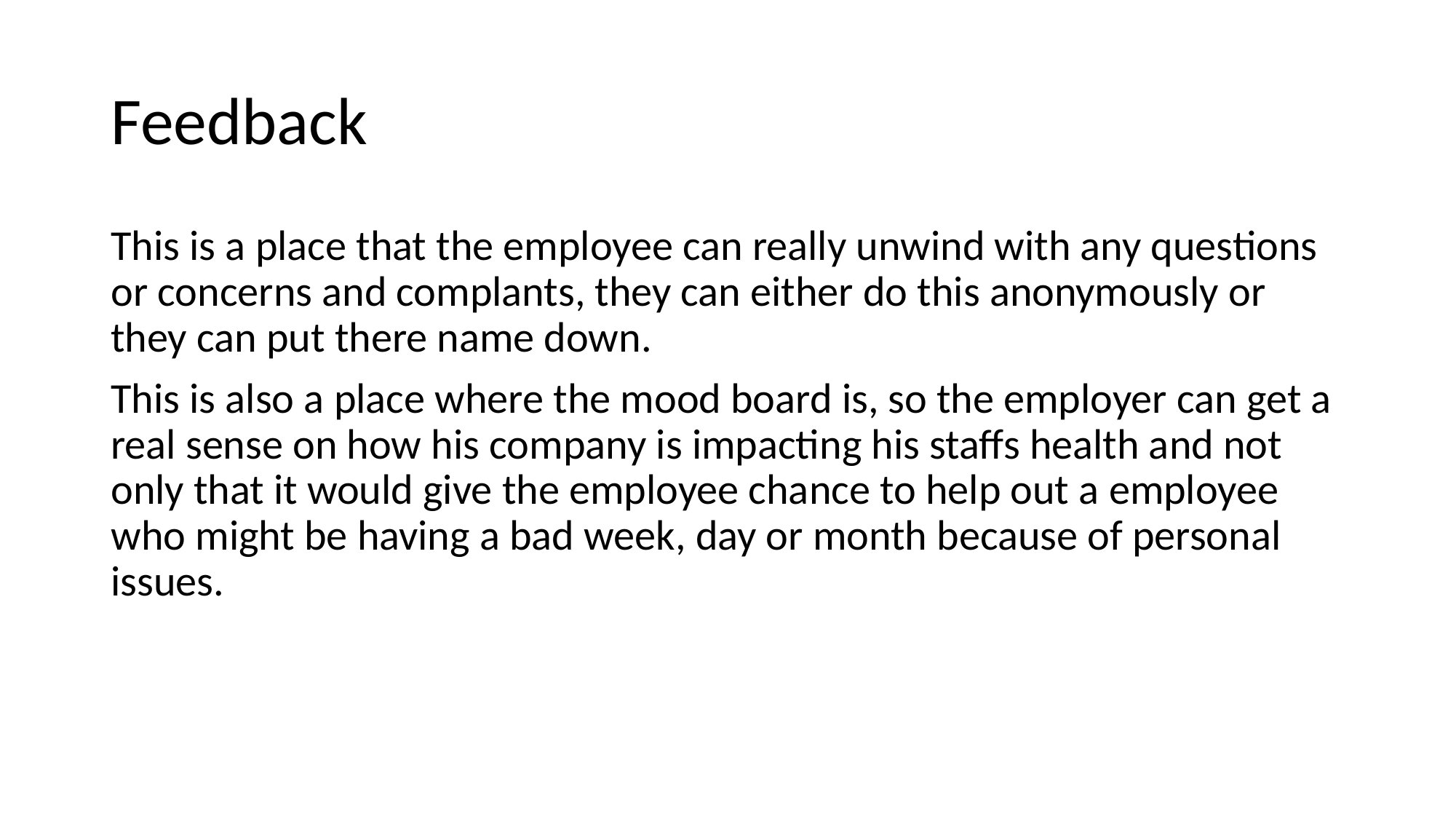

# Feedback
This is a place that the employee can really unwind with any questions or concerns and complants, they can either do this anonymously or they can put there name down.
This is also a place where the mood board is, so the employer can get a real sense on how his company is impacting his staffs health and not only that it would give the employee chance to help out a employee who might be having a bad week, day or month because of personal issues.